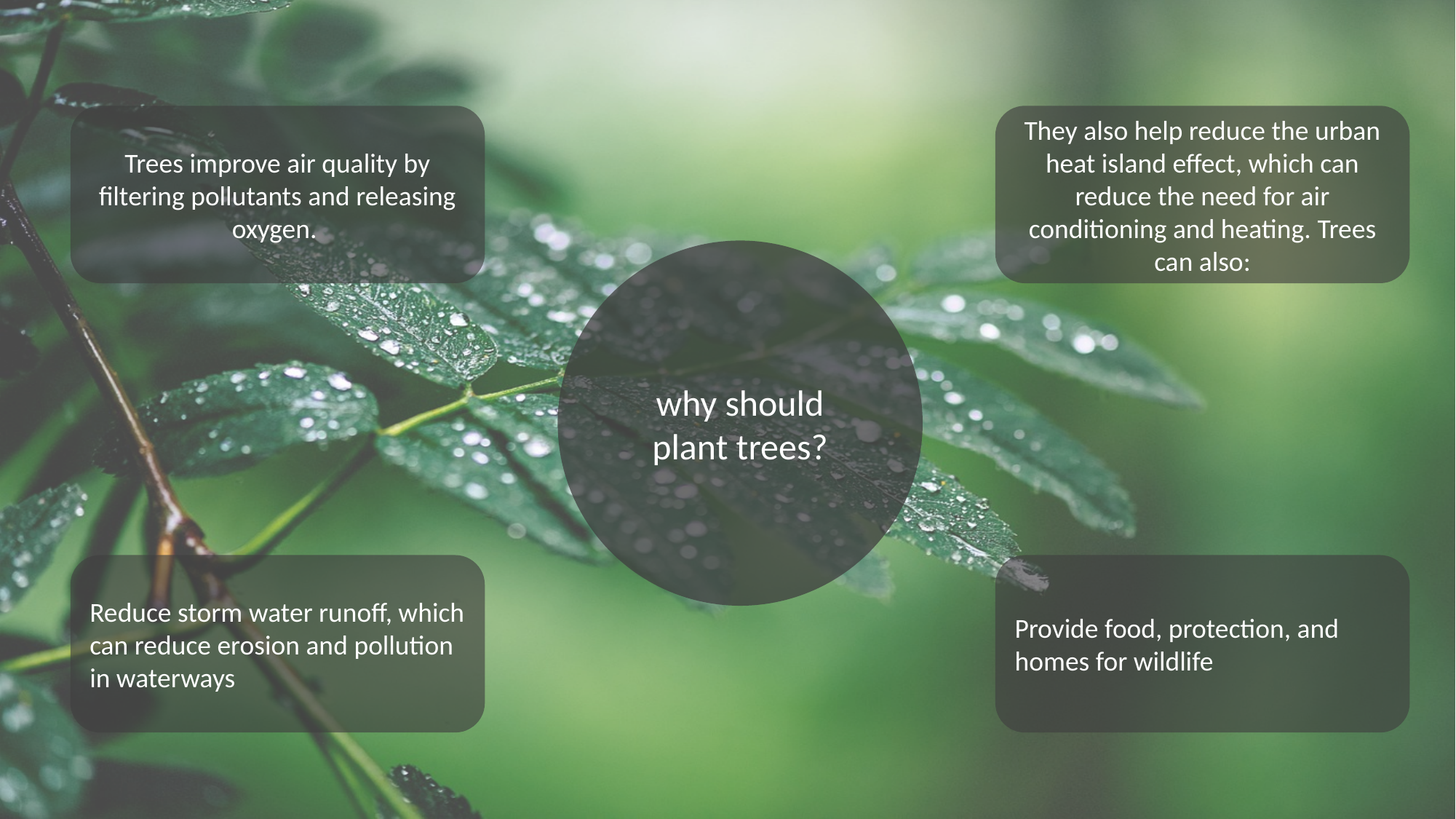

Trees improve air quality by filtering pollutants and releasing oxygen.
They also help reduce the urban heat island effect, which can reduce the need for air conditioning and heating. Trees can also:
why should plant trees?
Reduce storm water runoff, which can reduce erosion and pollution in waterways
Provide food, protection, and homes for wildlife